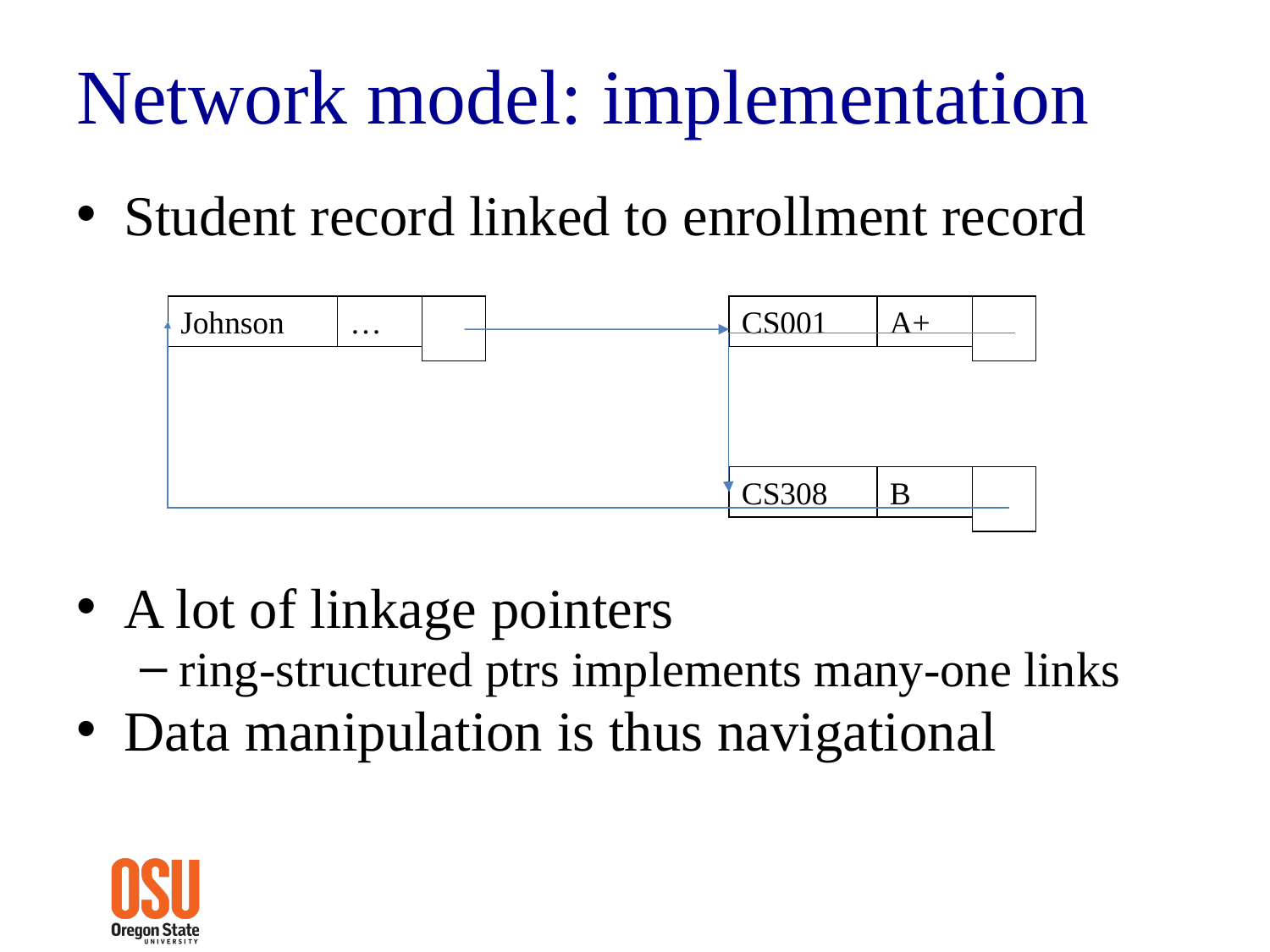

# Network model: implementation
Student record linked to enrollment record

A lot of linkage pointers
ring-structured ptrs implements many-one links
Data manipulation is thus navigational
Johnson
…

CS001
A+

CS308
B